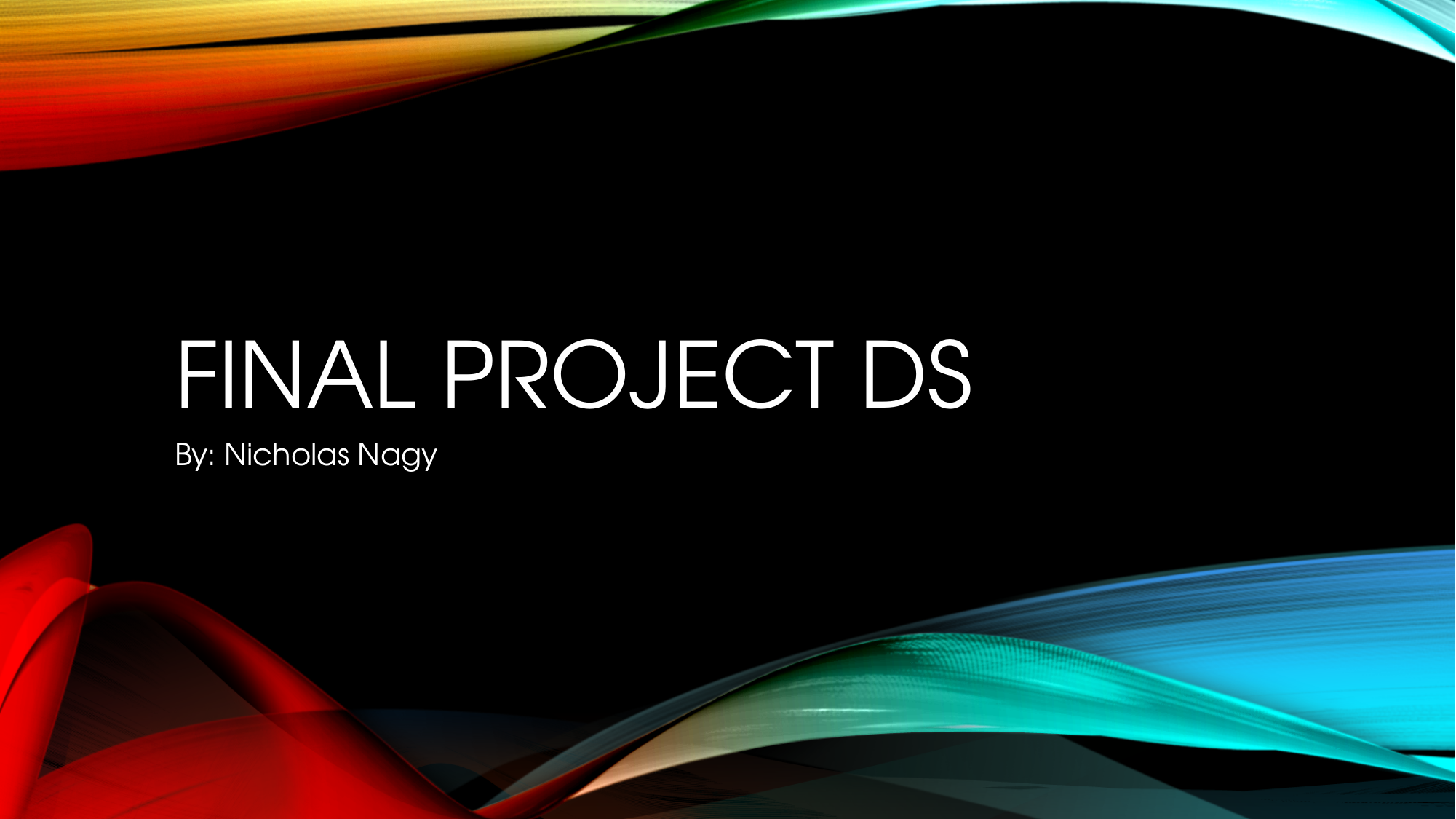

# Final project ds
By: Nicholas Nagy